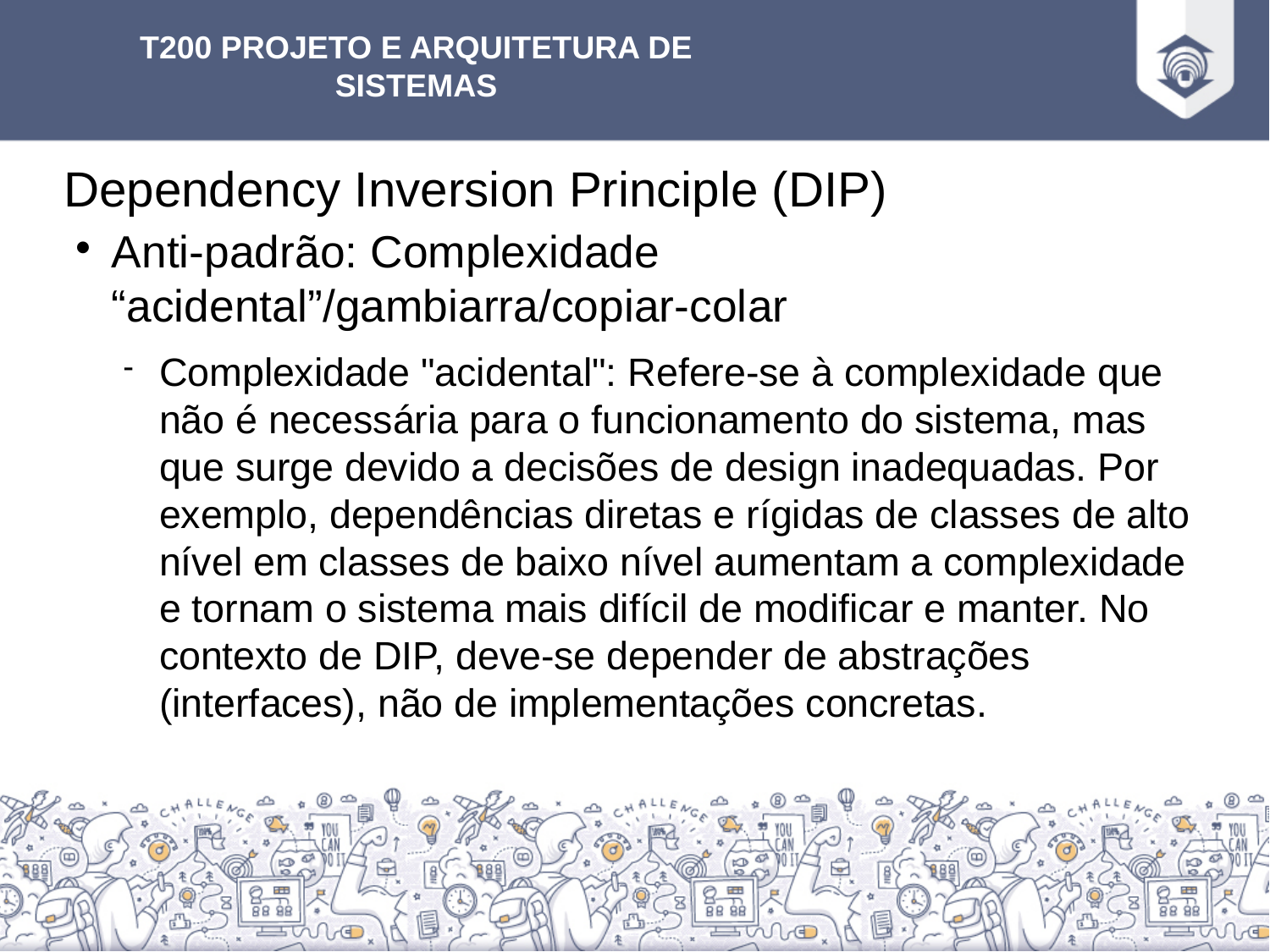

Dependency Inversion Principle (DIP)
# Anti-padrão: Complexidade “acidental”/gambiarra/copiar-colar
Complexidade "acidental": Refere-se à complexidade que não é necessária para o funcionamento do sistema, mas que surge devido a decisões de design inadequadas. Por exemplo, dependências diretas e rígidas de classes de alto nível em classes de baixo nível aumentam a complexidade e tornam o sistema mais difícil de modificar e manter. No contexto de DIP, deve-se depender de abstrações (interfaces), não de implementações concretas.